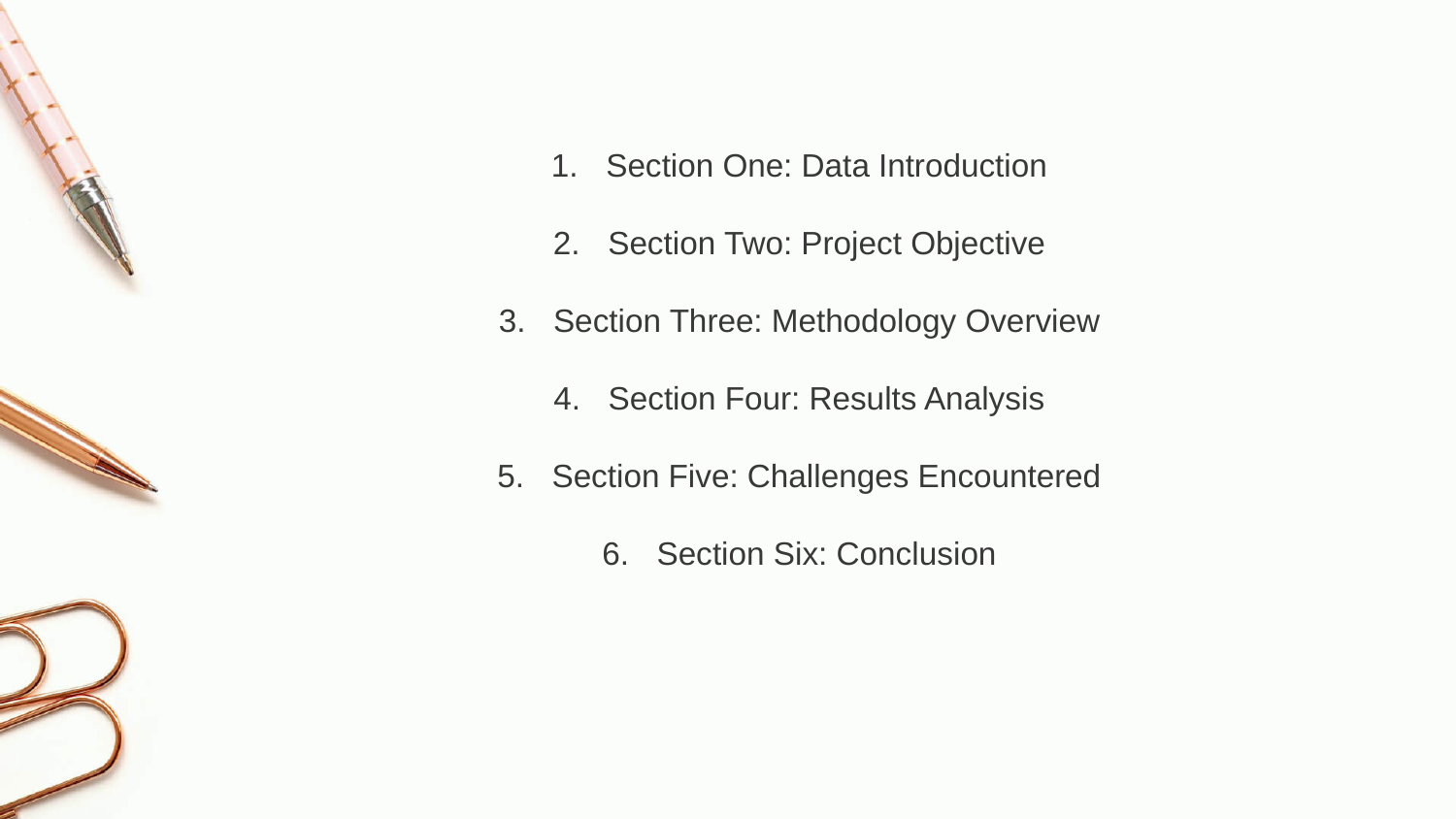

Section One: Data Introduction
Section Two: Project Objective
Section Three: Methodology Overview
Section Four: Results Analysis
Section Five: Challenges Encountered
Section Six: Conclusion